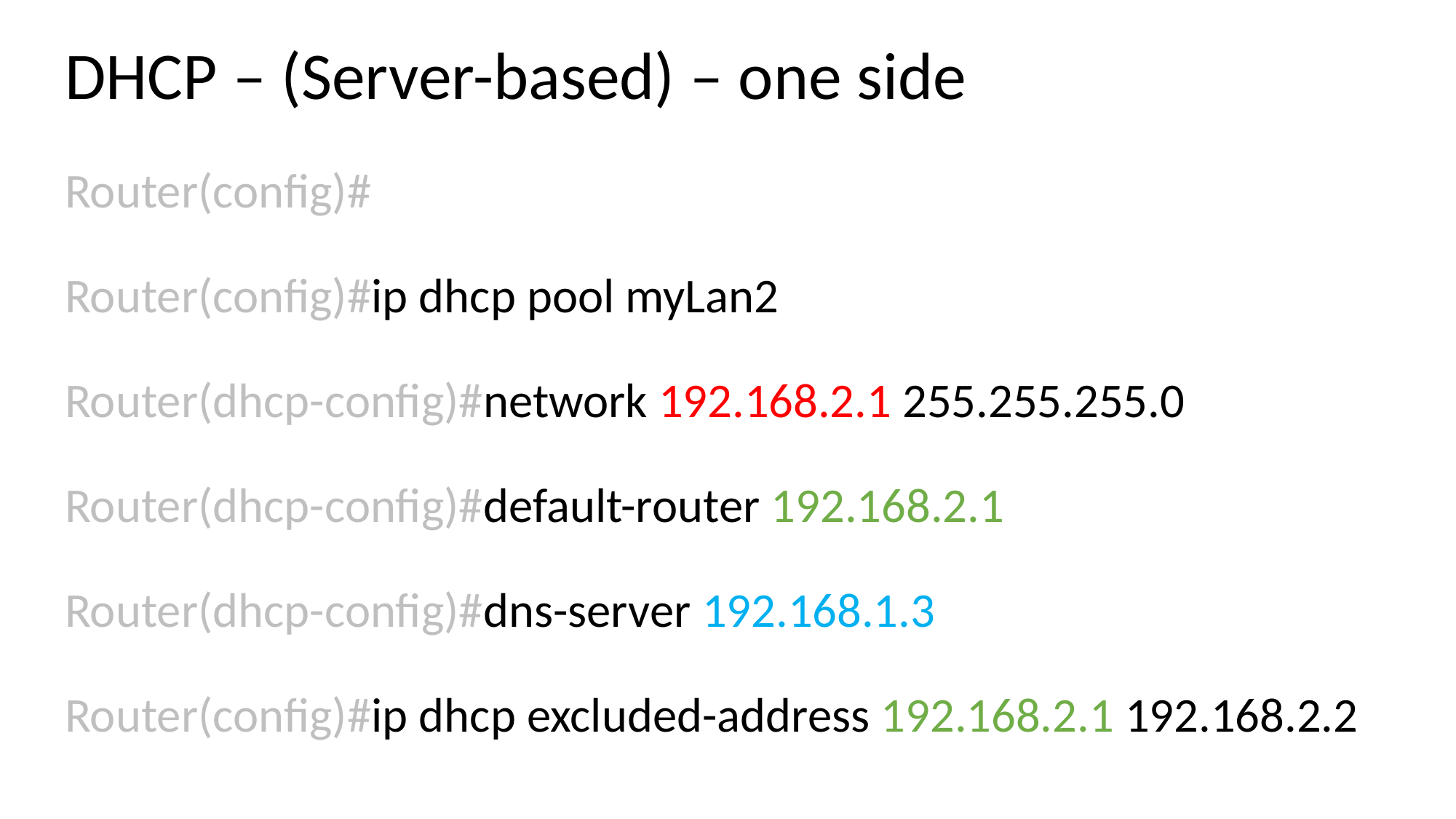

# DHCP – (Server-based) – one side Router(config)# Router(config)#ip dhcp pool myLan2 Router(dhcp-config)#network 192.168.2.1 255.255.255.0 Router(dhcp-config)#default-router 192.168.2.1 Router(dhcp-config)#dns-server 192.168.1.3 Router(config)#ip dhcp excluded-address 192.168.2.1 192.168.2.2